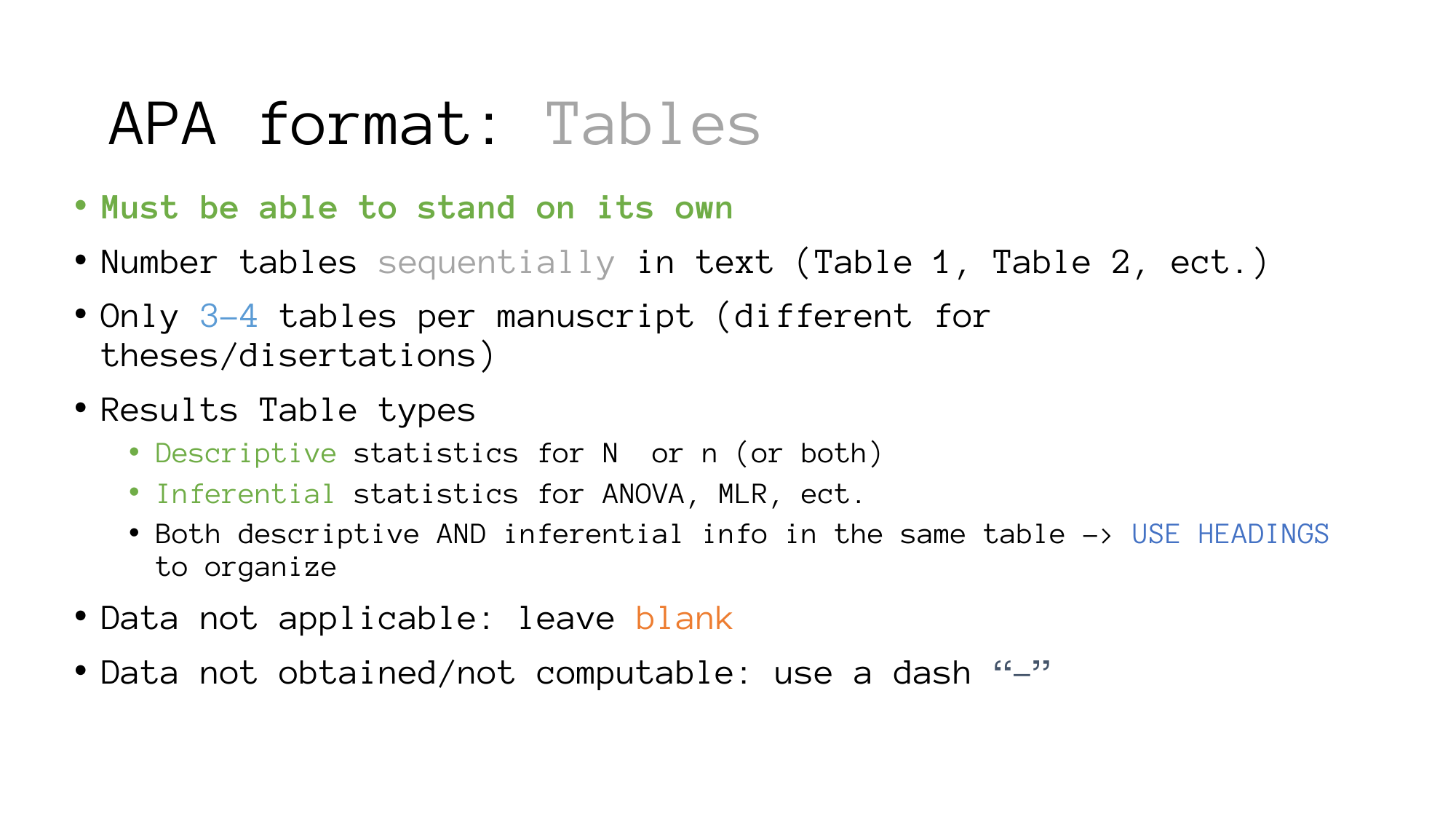

# APA format: Tables
Must be able to stand on its own
Number tables sequentially in text (Table 1, Table 2, ect.)
Only 3-4 tables per manuscript (different for theses/disertations)
Results Table types
Descriptive statistics for N  or n (or both)
Inferential statistics for ANOVA, MLR, ect.
Both descriptive AND inferential info in the same table -> USE HEADINGS to organize
Data not applicable: leave blank
Data not obtained/not computable: use a dash “-”